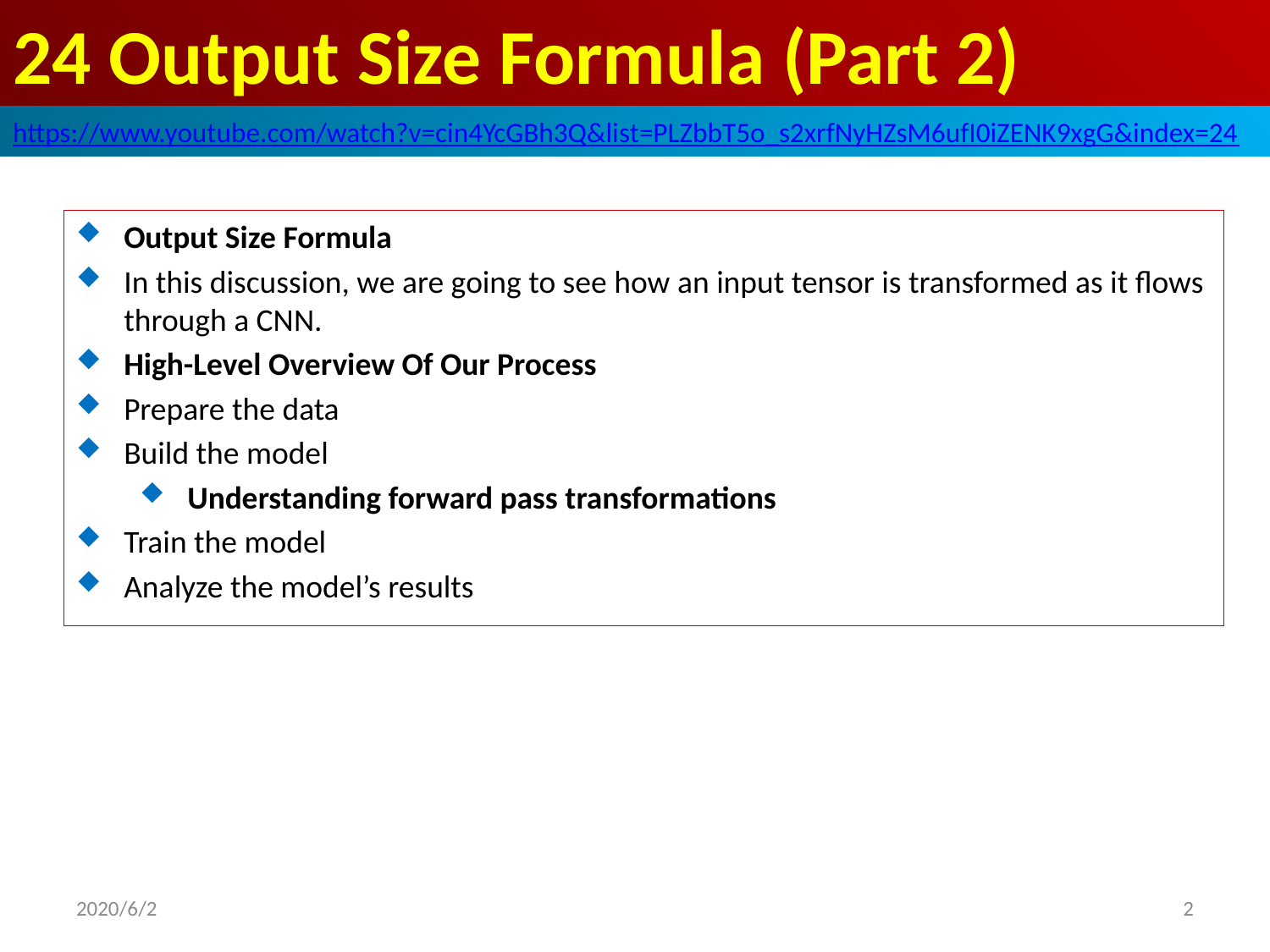

# 24 Output Size Formula (Part 2)
https://www.youtube.com/watch?v=cin4YcGBh3Q&list=PLZbbT5o_s2xrfNyHZsM6ufI0iZENK9xgG&index=24
Output Size Formula
In this discussion, we are going to see how an input tensor is transformed as it flows through a CNN.
High-Level Overview Of Our Process
Prepare the data
Build the model
Understanding forward pass transformations
Train the model
Analyze the model’s results

2020/6/2
2